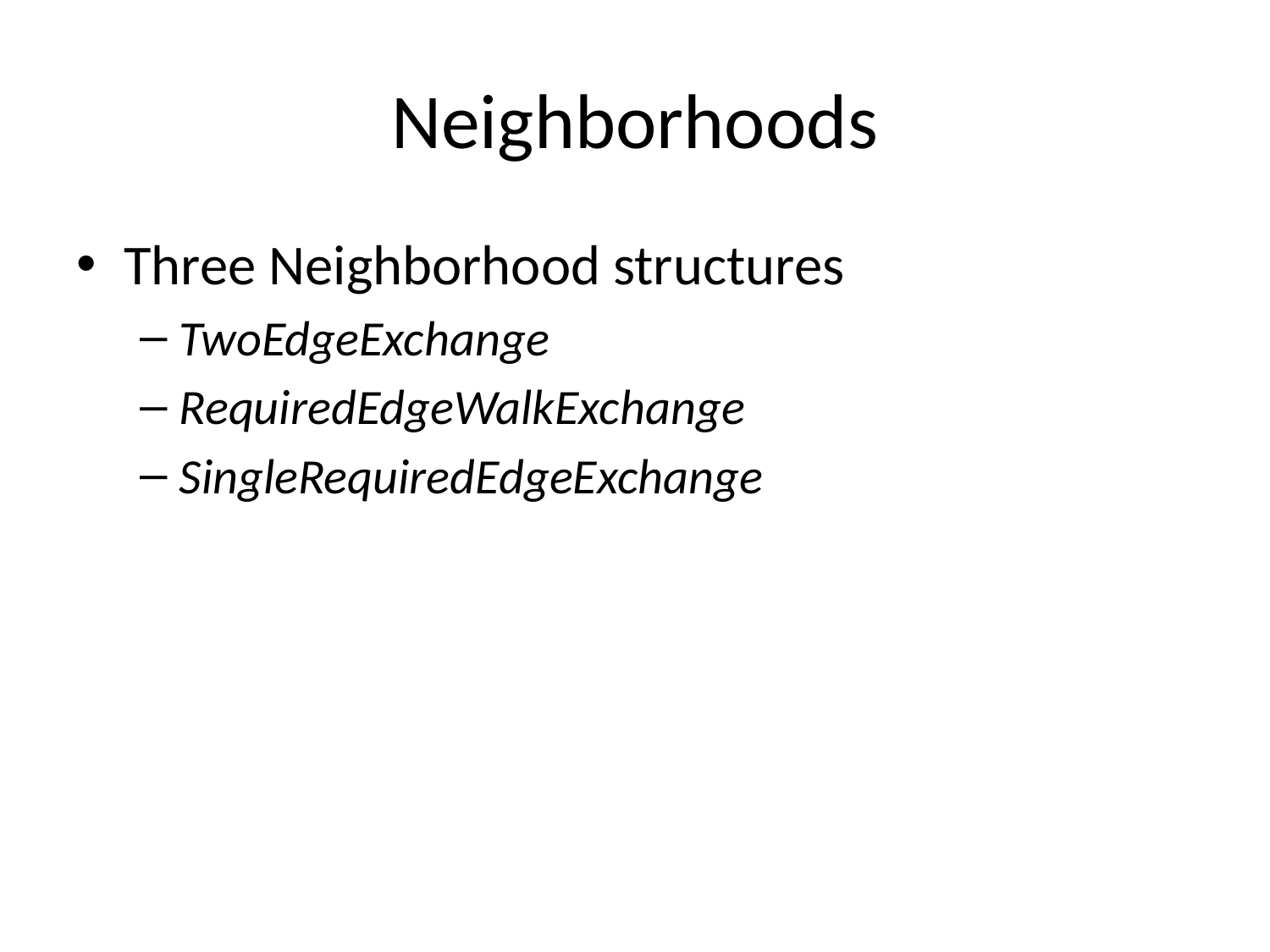

# Neighborhoods
Three Neighborhood structures
TwoEdgeExchange
RequiredEdgeWalkExchange
SingleRequiredEdgeExchange